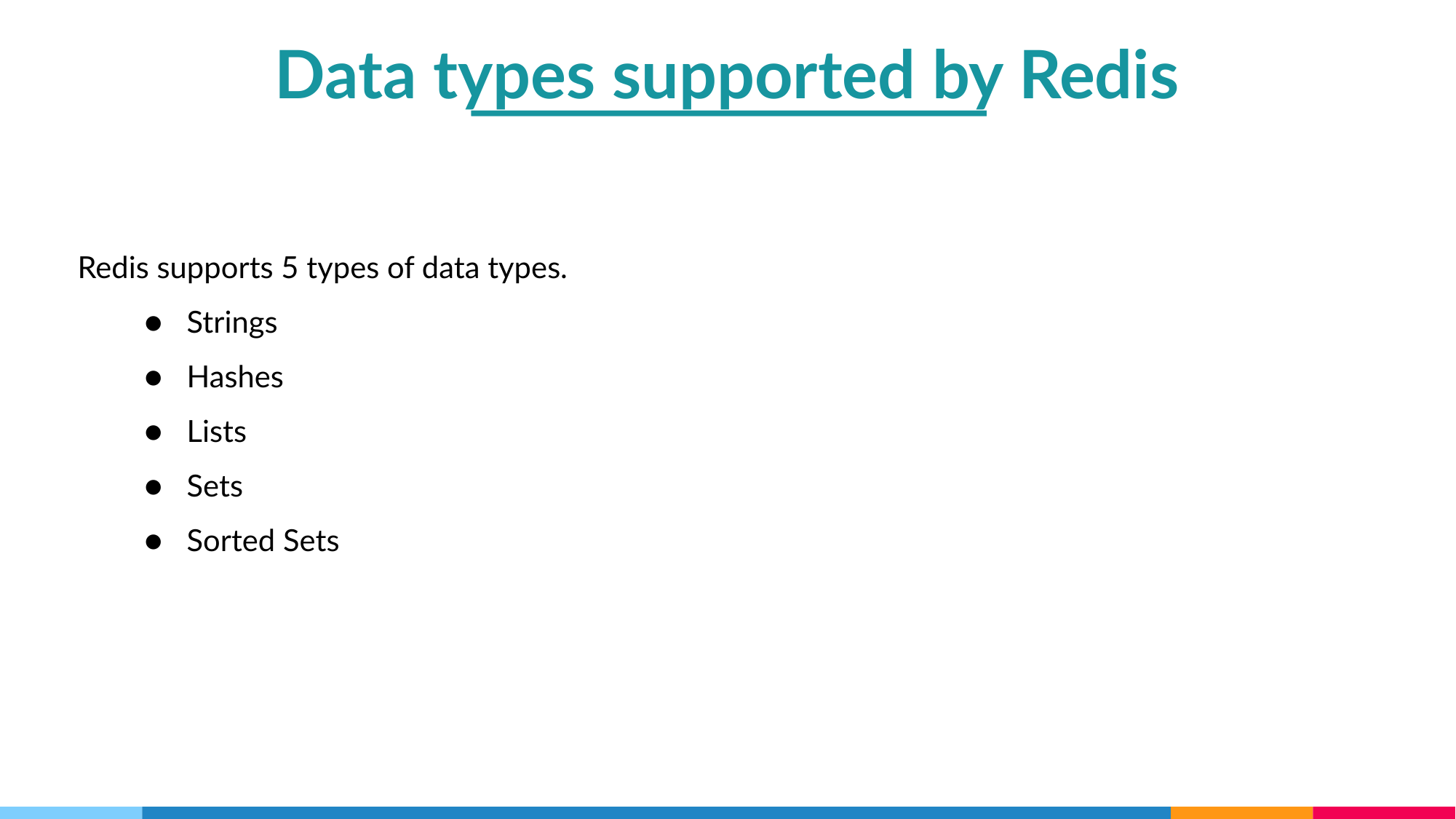

Data types supported by Redis

Redis supports 5 types of data types.
Strings
Hashes
Lists
Sets
Sorted Sets